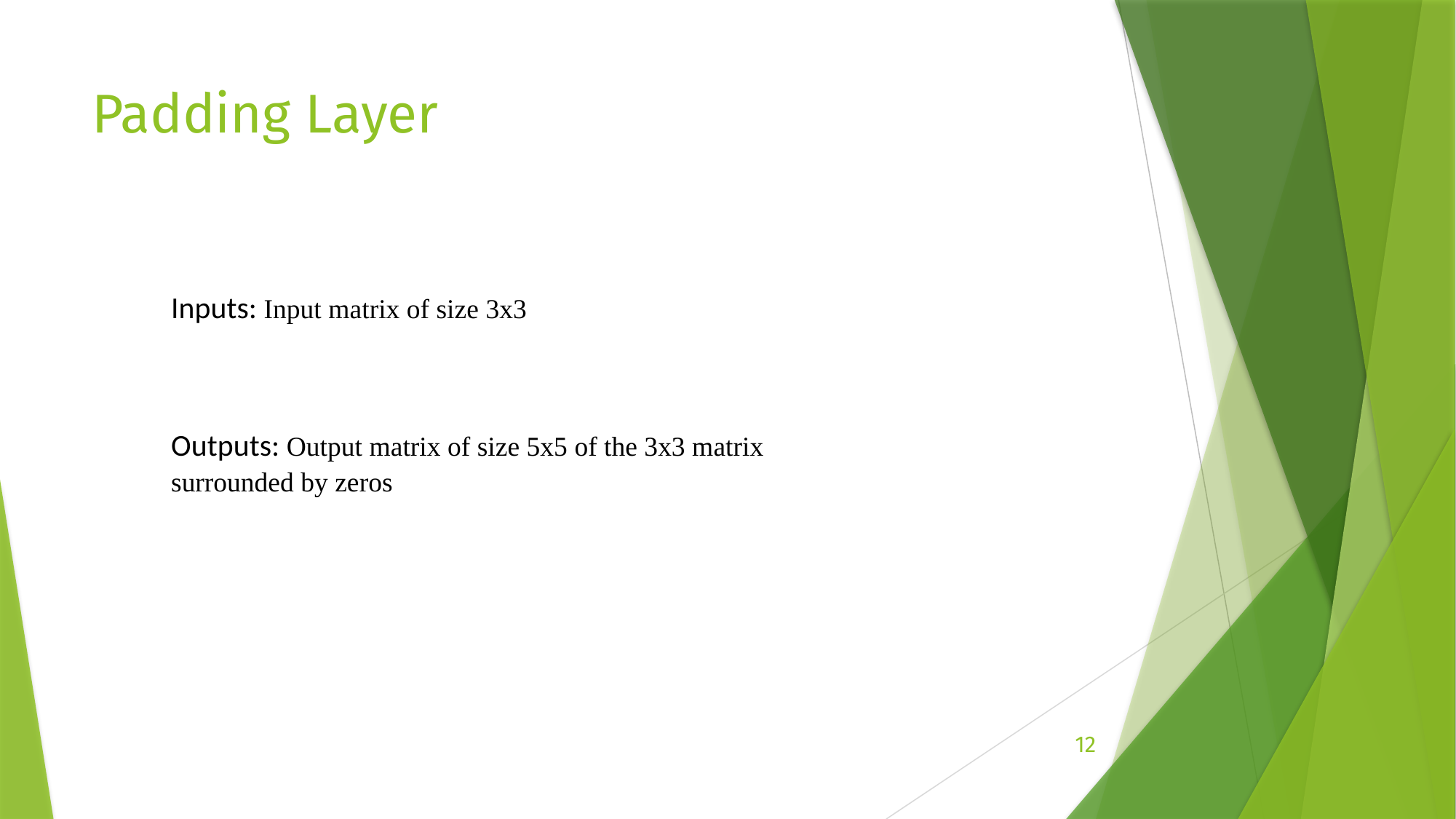

# Padding Layer
Inputs: Input matrix of size 3x3

Outputs: Output matrix of size 5x5 of the 3x3 matrix surrounded by zeros
12